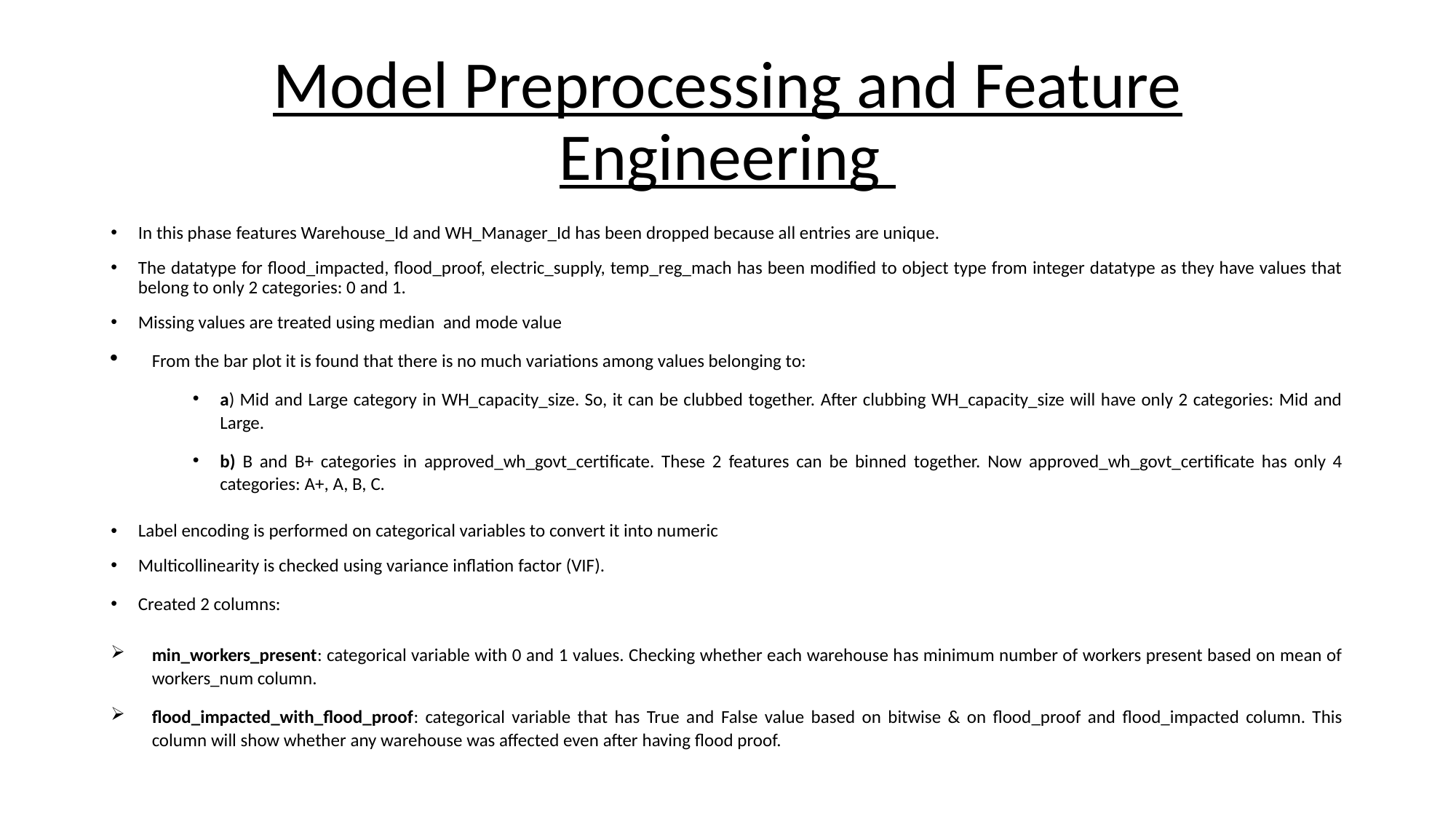

# Model Preprocessing and Feature Engineering
In this phase features Warehouse_Id and WH_Manager_Id has been dropped because all entries are unique.
The datatype for flood_impacted, flood_proof, electric_supply, temp_reg_mach has been modified to object type from integer datatype as they have values that belong to only 2 categories: 0 and 1.
Missing values are treated using median  and mode value
From the bar plot it is found that there is no much variations among values belonging to:
a) Mid and Large category in WH_capacity_size. So, it can be clubbed together. After clubbing WH_capacity_size will have only 2 categories: Mid and Large.
b) B and B+ categories in approved_wh_govt_certificate. These 2 features can be binned together. Now approved_wh_govt_certificate has only 4 categories: A+, A, B, C.
Label encoding is performed on categorical variables to convert it into numeric
Multicollinearity is checked using variance inflation factor (VIF).
Created 2 columns:
min_workers_present: categorical variable with 0 and 1 values. Checking whether each warehouse has minimum number of workers present based on mean of workers_num column.
flood_impacted_with_flood_proof: categorical variable that has True and False value based on bitwise & on flood_proof and flood_impacted column. This column will show whether any warehouse was affected even after having flood proof.